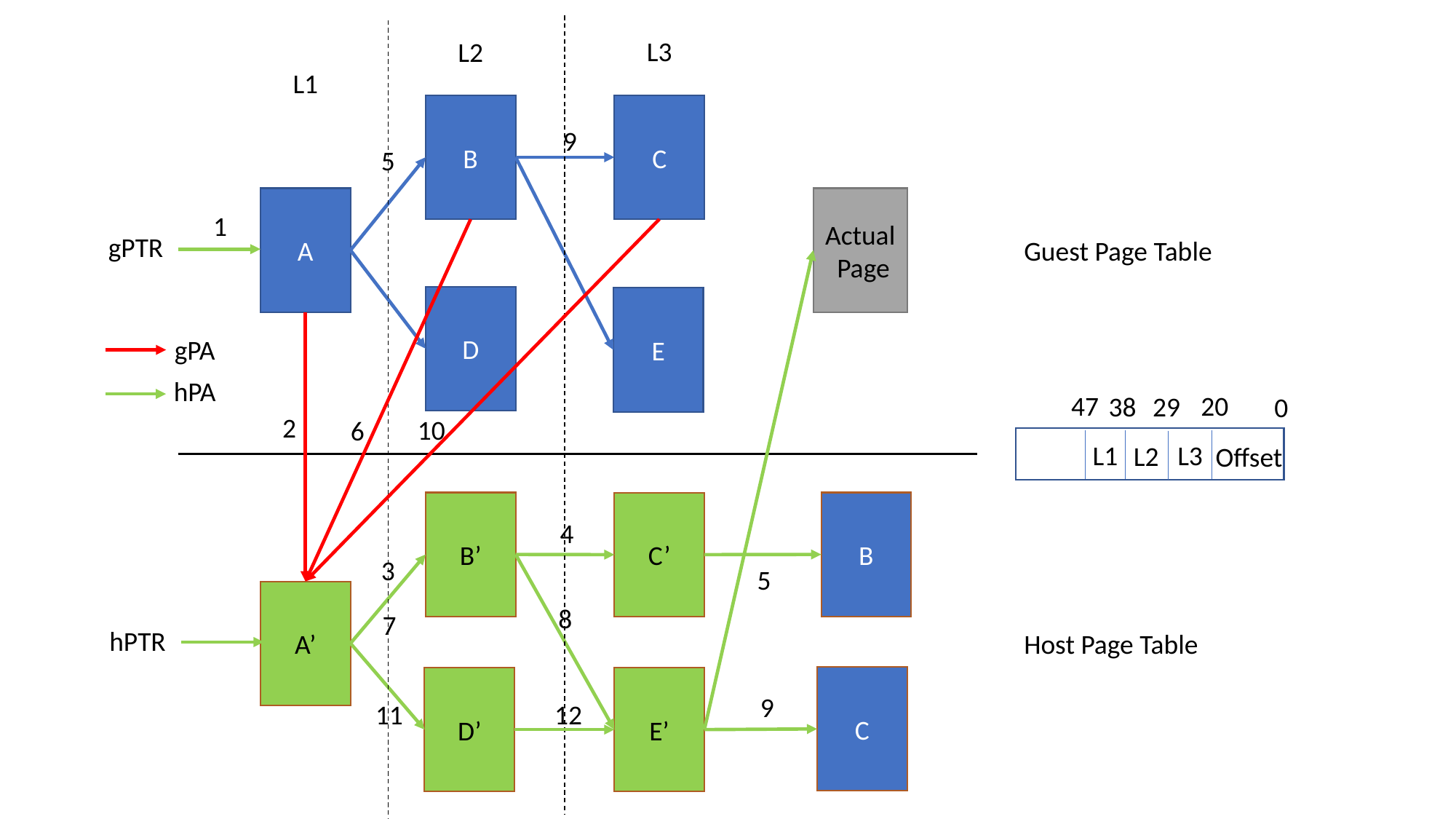

L3
L2
L1
B
C
9
5
A
Actual  Page
1
gPTR
Guest Page Table
D
E
gPA
hPA
47
20
29
38
0
2
10
6

L1
L3
L2
Offset
B
B’
C’
4
3
5
A’
8
7
hPTR
Host Page Table
C
D’
E’
9
11
12